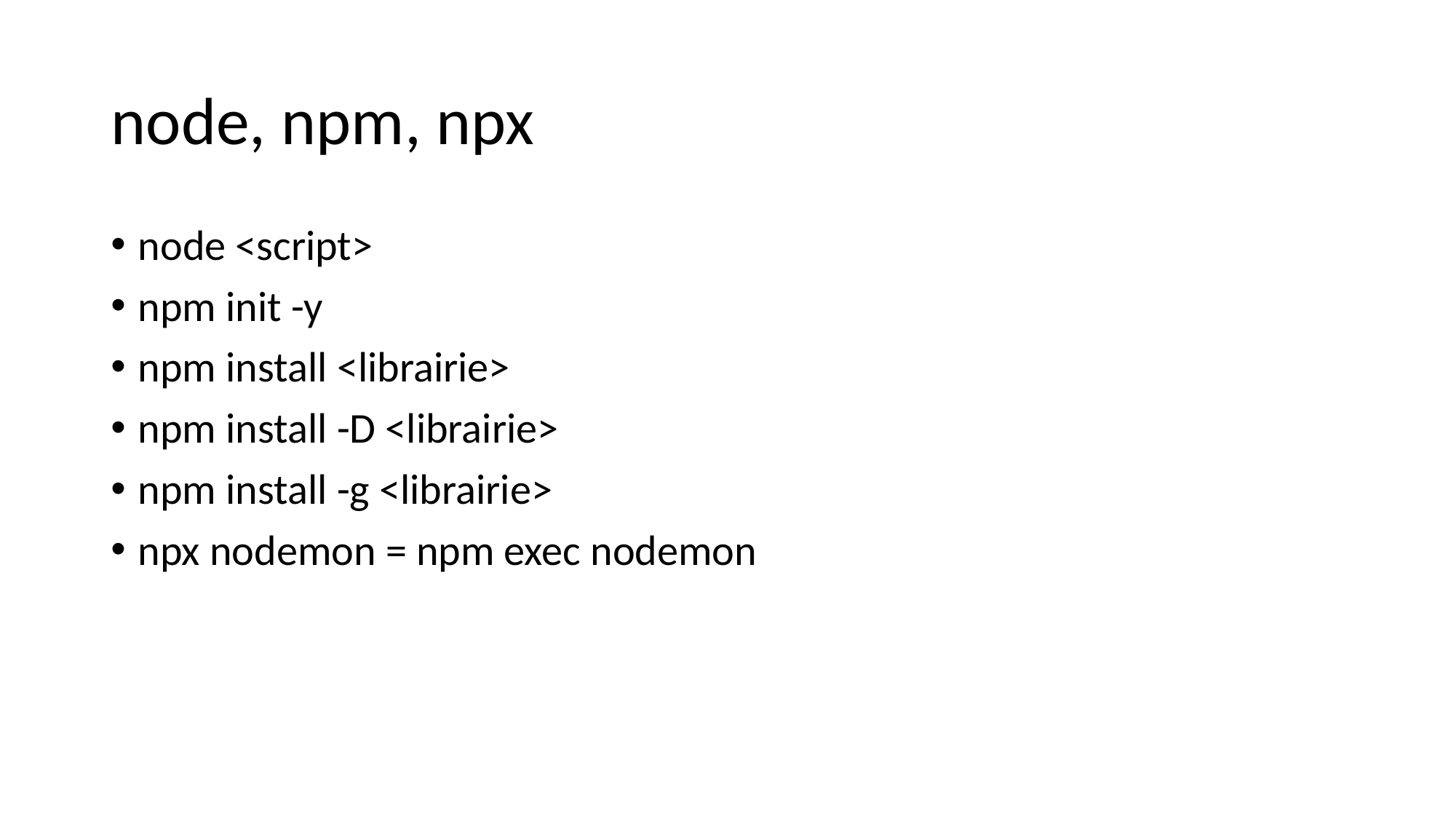

# node, npm, npx
node <script>
npm init -y
npm install <librairie>
npm install -D <librairie>
npm install -g <librairie>
npx nodemon = npm exec nodemon